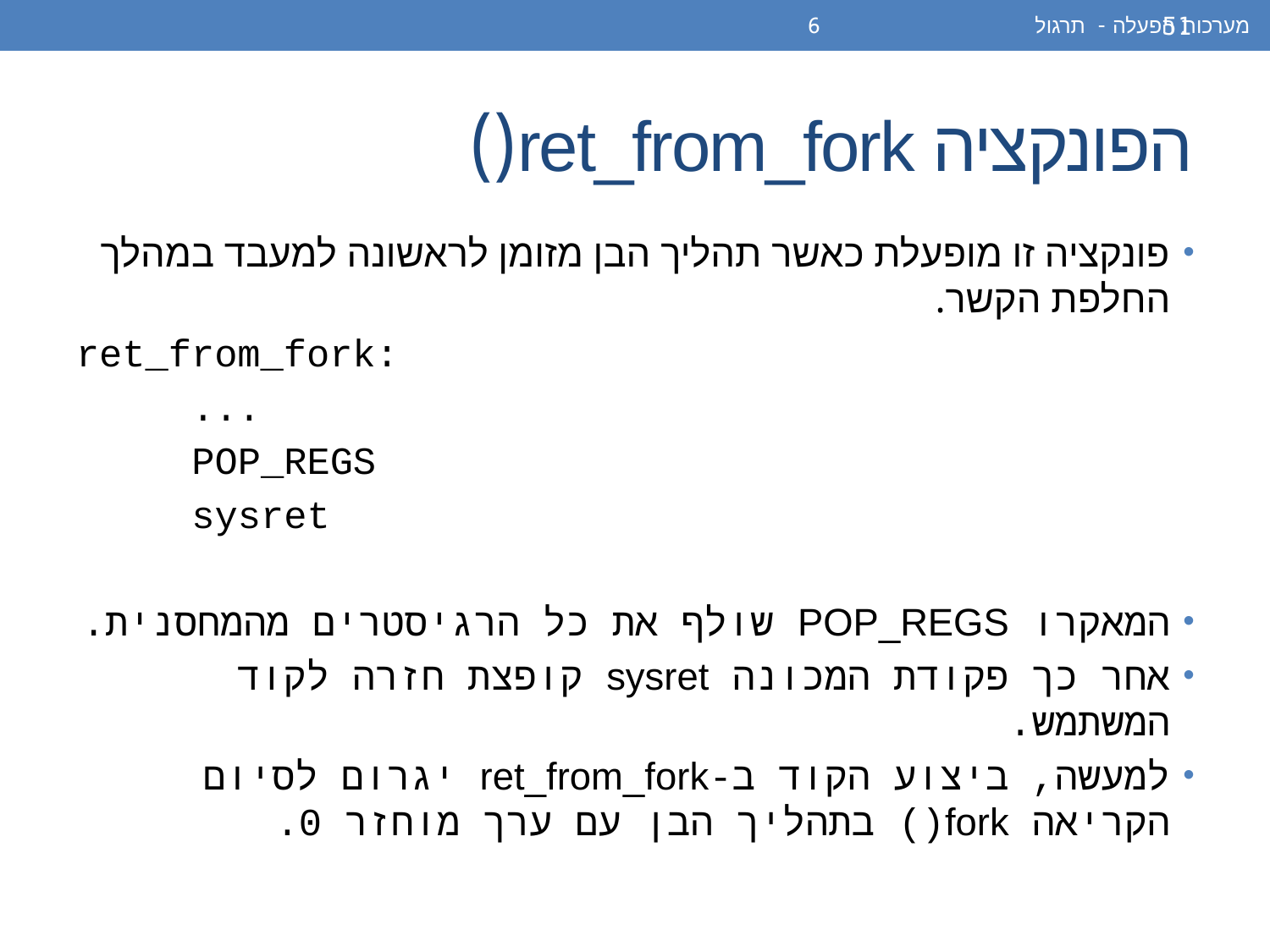

מערכות הפעלה - תרגול 6
51
# הפונקציה ret_from_fork()
פונקציה זו מופעלת כאשר תהליך הבן מזומן לראשונה למעבד במהלך החלפת הקשר.
ret_from_fork:
	...
	POP_REGS
	sysret

המאקרו POP_REGS שולף את כל הרגיסטרים מהמחסנית.
אחר כך פקודת המכונה sysret קופצת חזרה לקוד המשתמש.
למעשה, ביצוע הקוד ב-ret_from_fork יגרום לסיום הקריאה fork() בתהליך הבן עם ערך מוחזר 0.